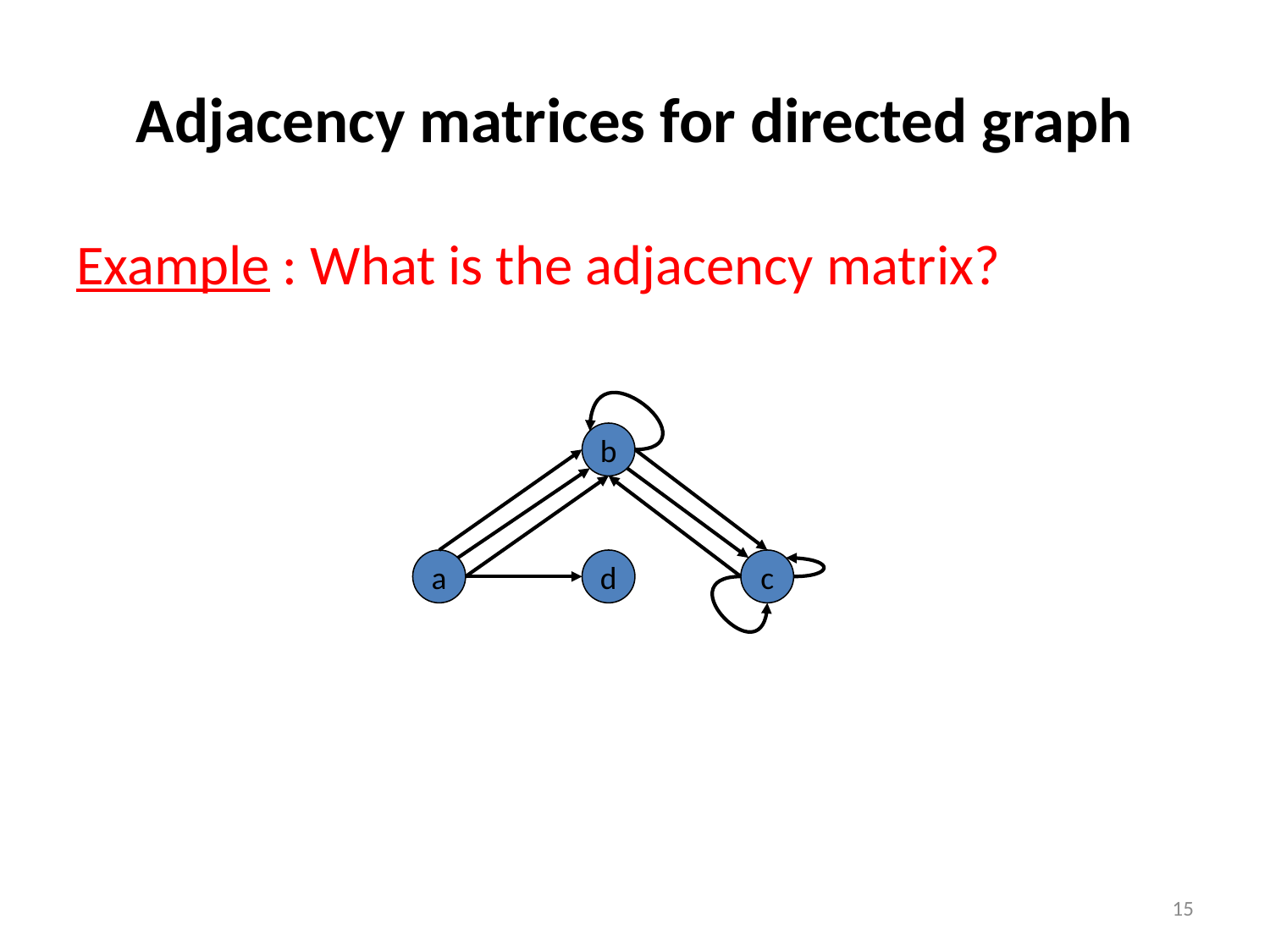

# Adjacency matrices for directed graph
Example : What is the adjacency matrix?
b
a
d
c
15